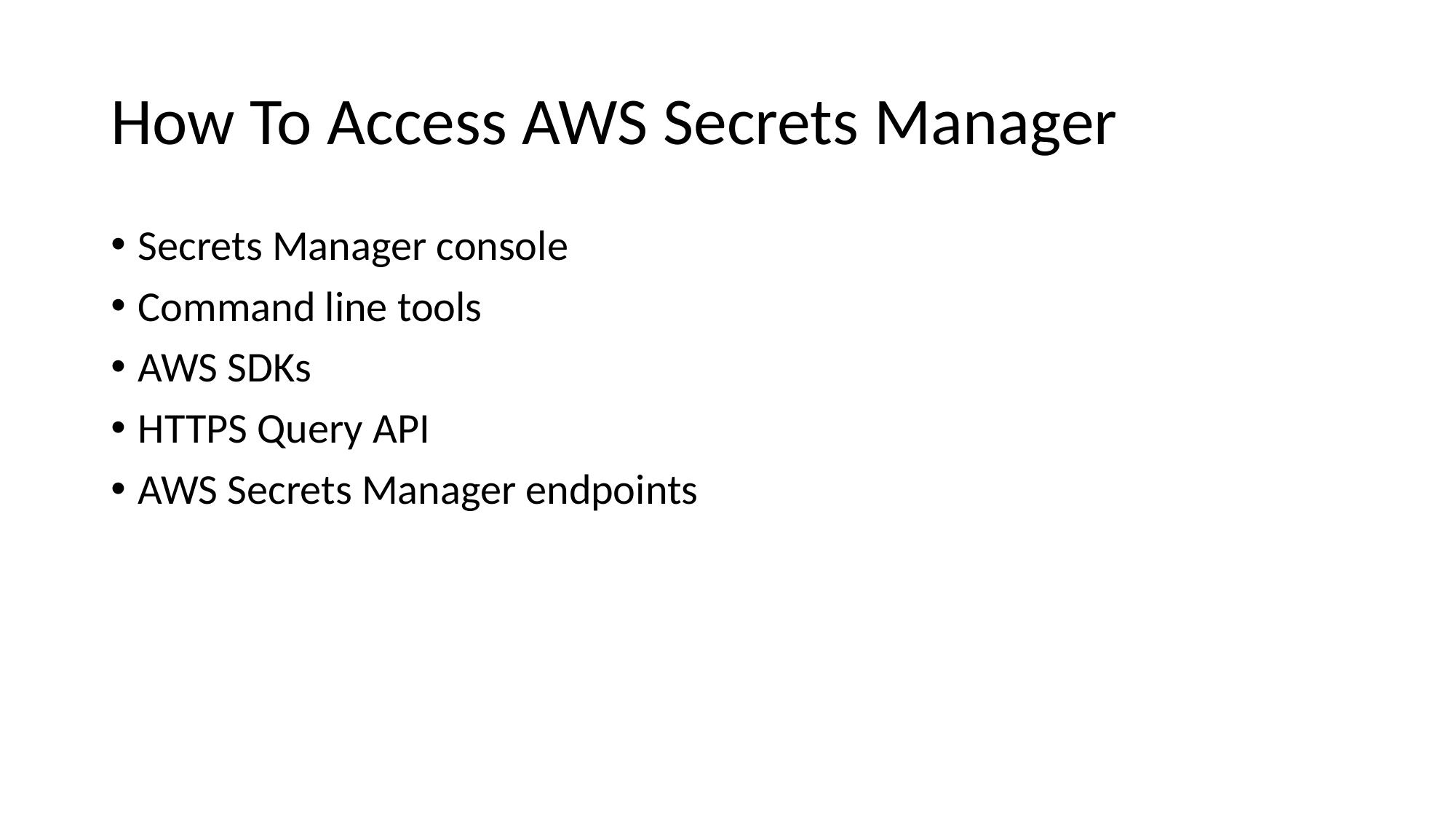

# How To Access AWS Secrets Manager
Secrets Manager console
Command line tools
AWS SDKs
HTTPS Query API
AWS Secrets Manager endpoints